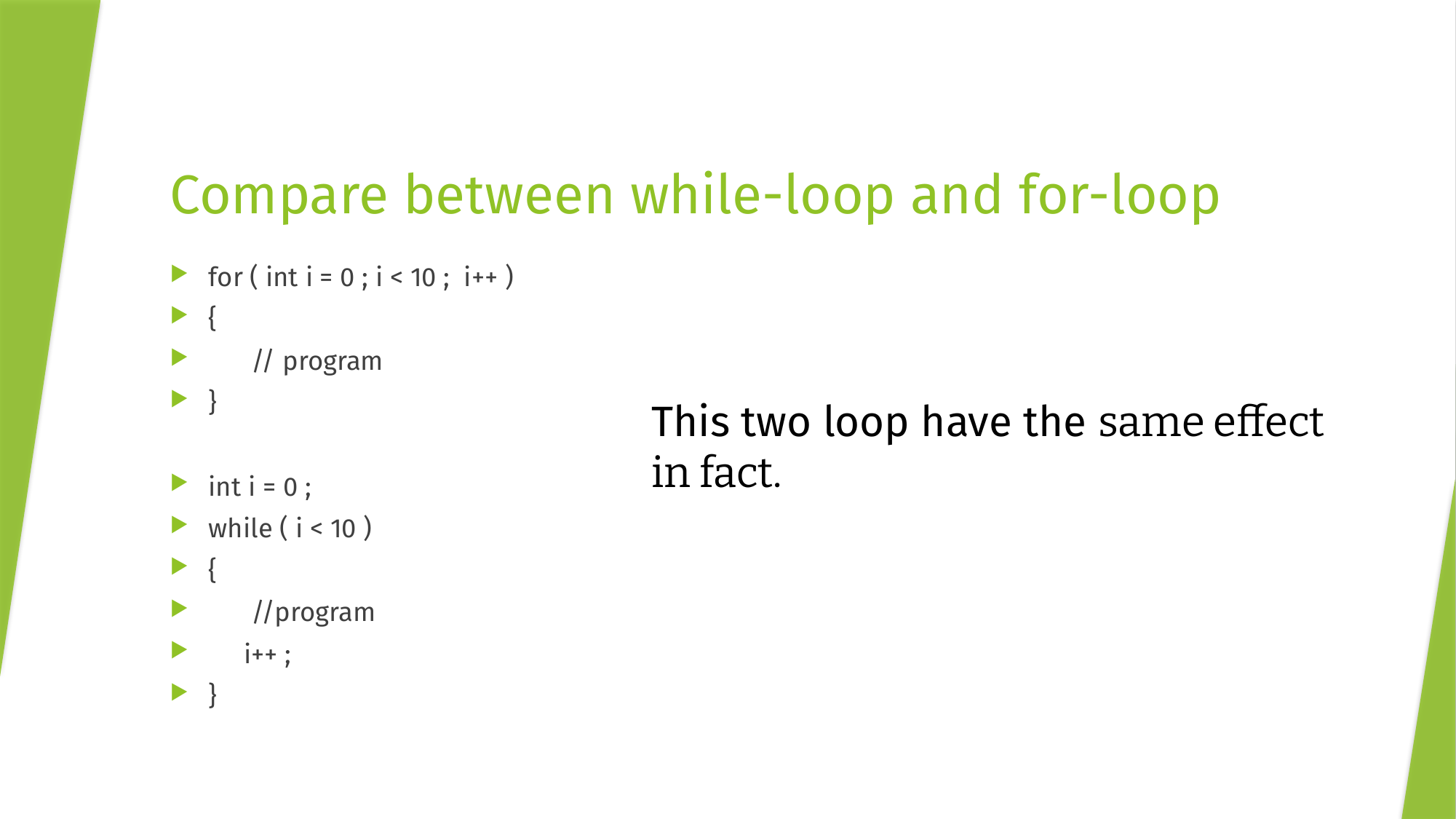

# Compare between while-loop and for-loop
for ( int i = 0 ; i < 10 ;  i++ )
{
      // program
}

int i = 0 ;
while ( i < 10 )
{
      //program
     i++ ;
}

This two loop have the same effect in fact.